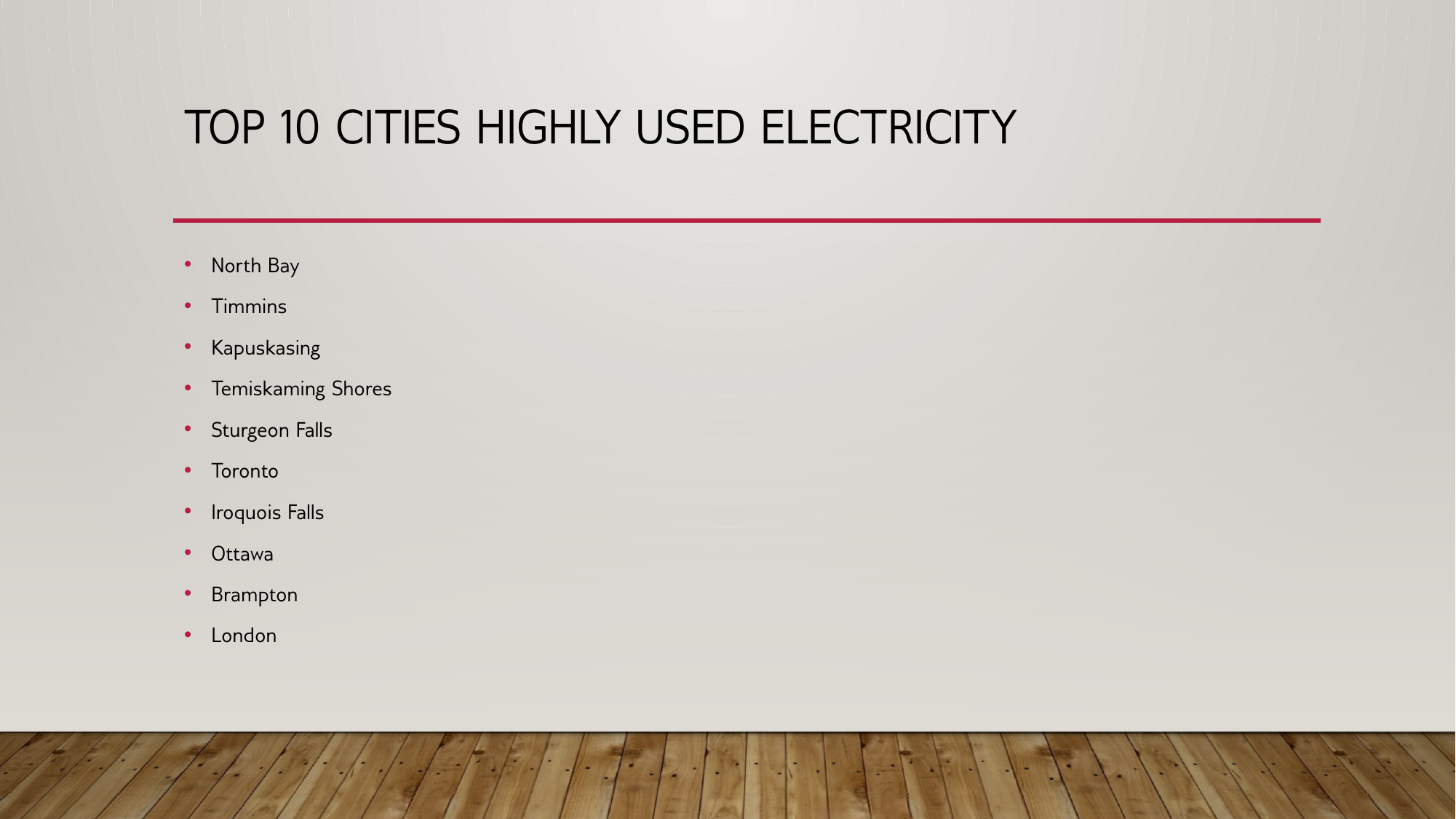

# Top 10 cities highly used Electricity
North Bay
Timmins
Kapuskasing
Temiskaming Shores
Sturgeon Falls
Toronto
Iroquois Falls
Ottawa
Brampton
London